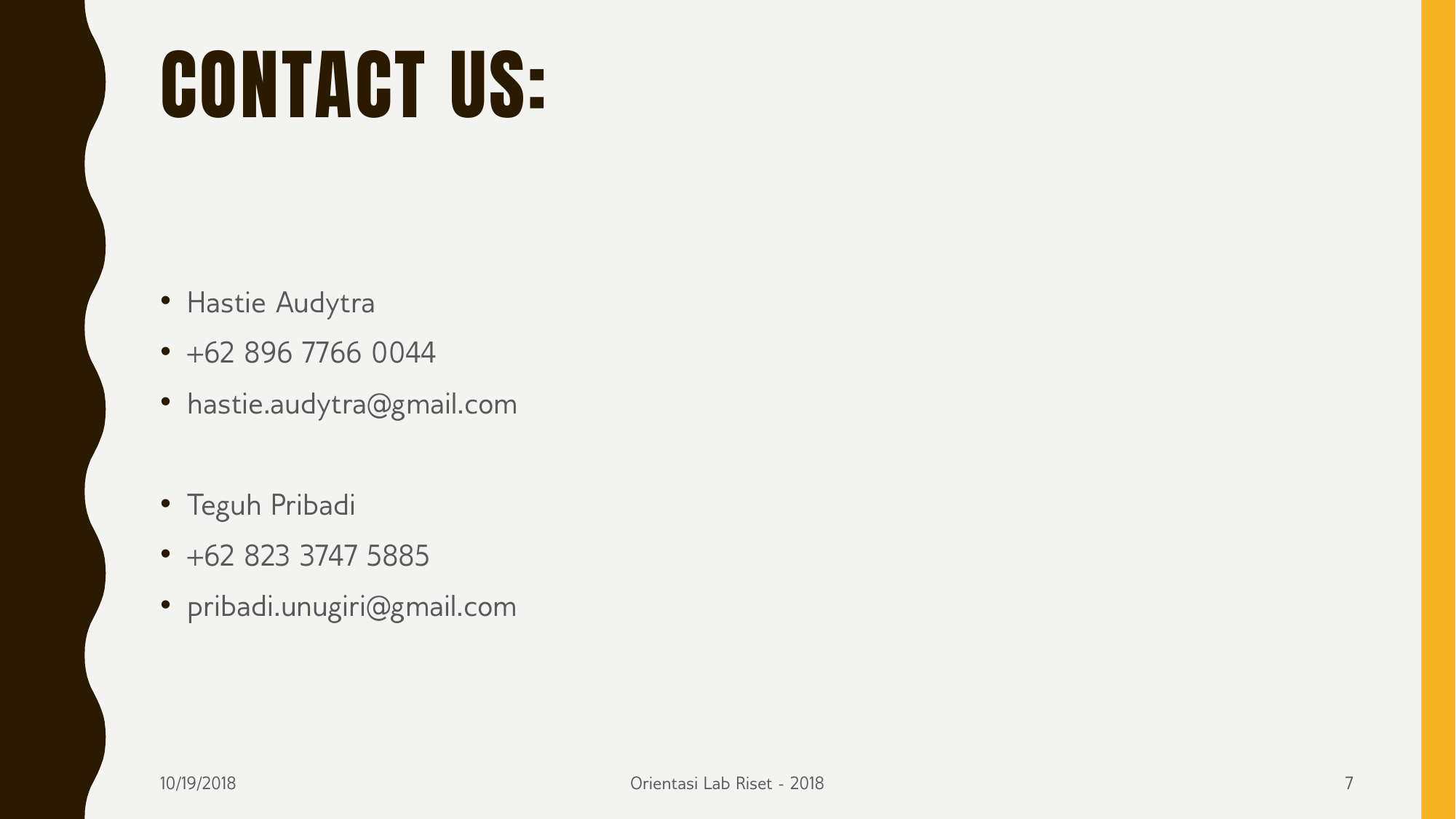

# Contact us:
Hastie Audytra
+62 896 7766 0044
hastie.audytra@gmail.com

Teguh Pribadi
+62 823 3747 5885
pribadi.unugiri@gmail.com
10/19/2018
Orientasi Lab Riset - 2018
7